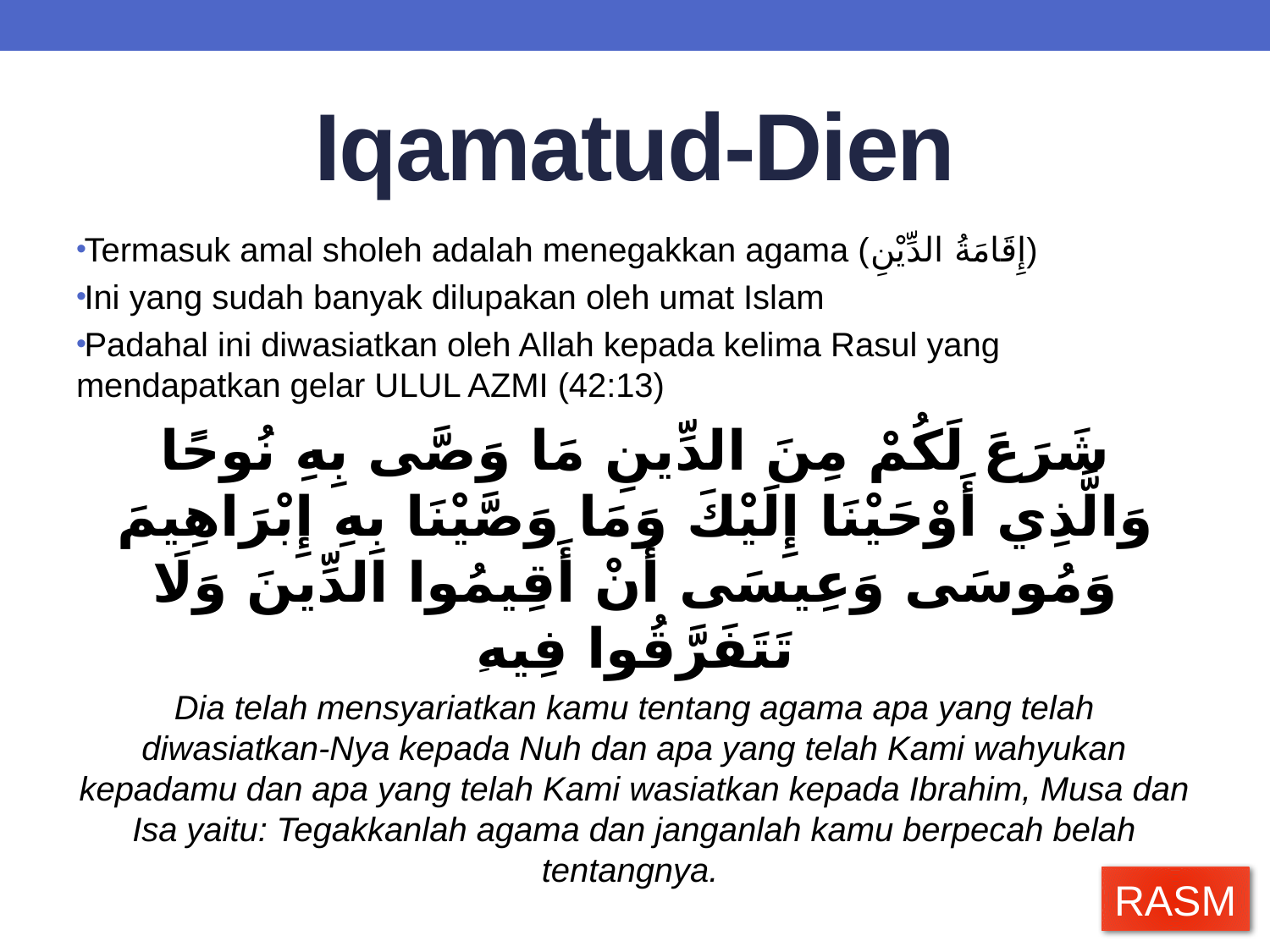

# Iqamatud-Dien
Termasuk amal sholeh adalah menegakkan agama (إِقَامَةُ الدِّيْنِ)
Ini yang sudah banyak dilupakan oleh umat Islam
Padahal ini diwasiatkan oleh Allah kepada kelima Rasul yang mendapatkan gelar ULUL AZMI (42:13)
شَرَعَ لَكُمْ مِنَ الدِّينِ مَا وَصَّى بِهِ نُوحًا وَالَّذِي أَوْحَيْنَا إِلَيْكَ وَمَا وَصَّيْنَا بِهِ إِبْرَاهِيمَ وَمُوسَى وَعِيسَى أَنْ أَقِيمُوا الدِّينَ وَلَا تَتَفَرَّقُوا فِيهِ
Dia telah mensyariatkan kamu tentang agama apa yang telah diwasiatkan-Nya kepada Nuh dan apa yang telah Kami wahyukan kepadamu dan apa yang telah Kami wasiatkan kepada Ibrahim, Musa dan Isa yaitu: Tegakkanlah agama dan janganlah kamu berpecah belah tentangnya.
RASM